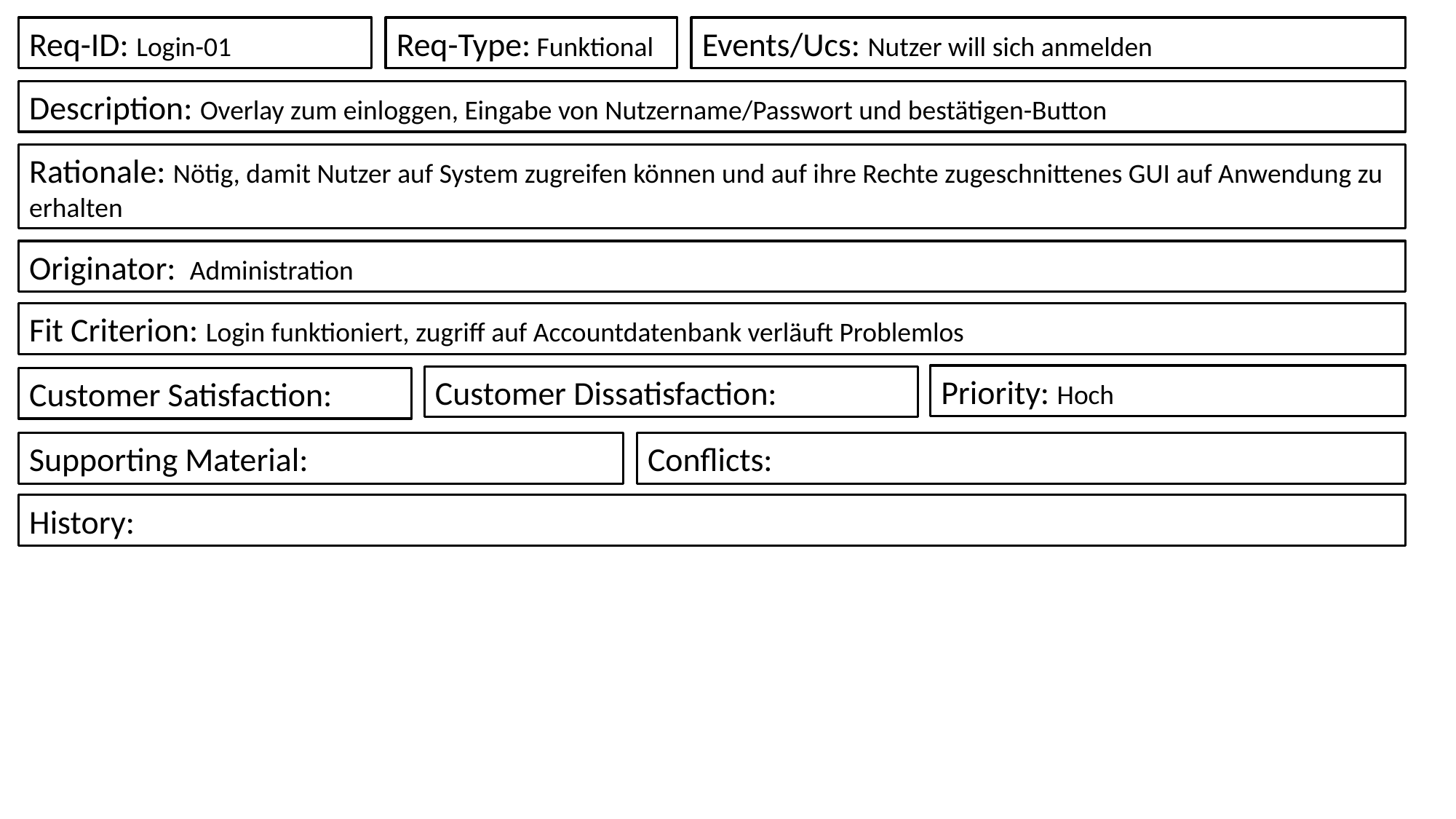

Req-Type: Funktional
Events/Ucs: Nutzer will sich anmelden
Req-ID: Login-01
Description: Overlay zum einloggen, Eingabe von Nutzername/Passwort und bestätigen-Button
Rationale: Nötig, damit Nutzer auf System zugreifen können und auf ihre Rechte zugeschnittenes GUI auf Anwendung zu erhalten
Originator:  Administration
Fit Criterion: Login funktioniert, zugriff auf Accountdatenbank verläuft Problemlos
Priority: Hoch
Customer Dissatisfaction:
Customer Satisfaction:
Conflicts:
Supporting Material:
History: